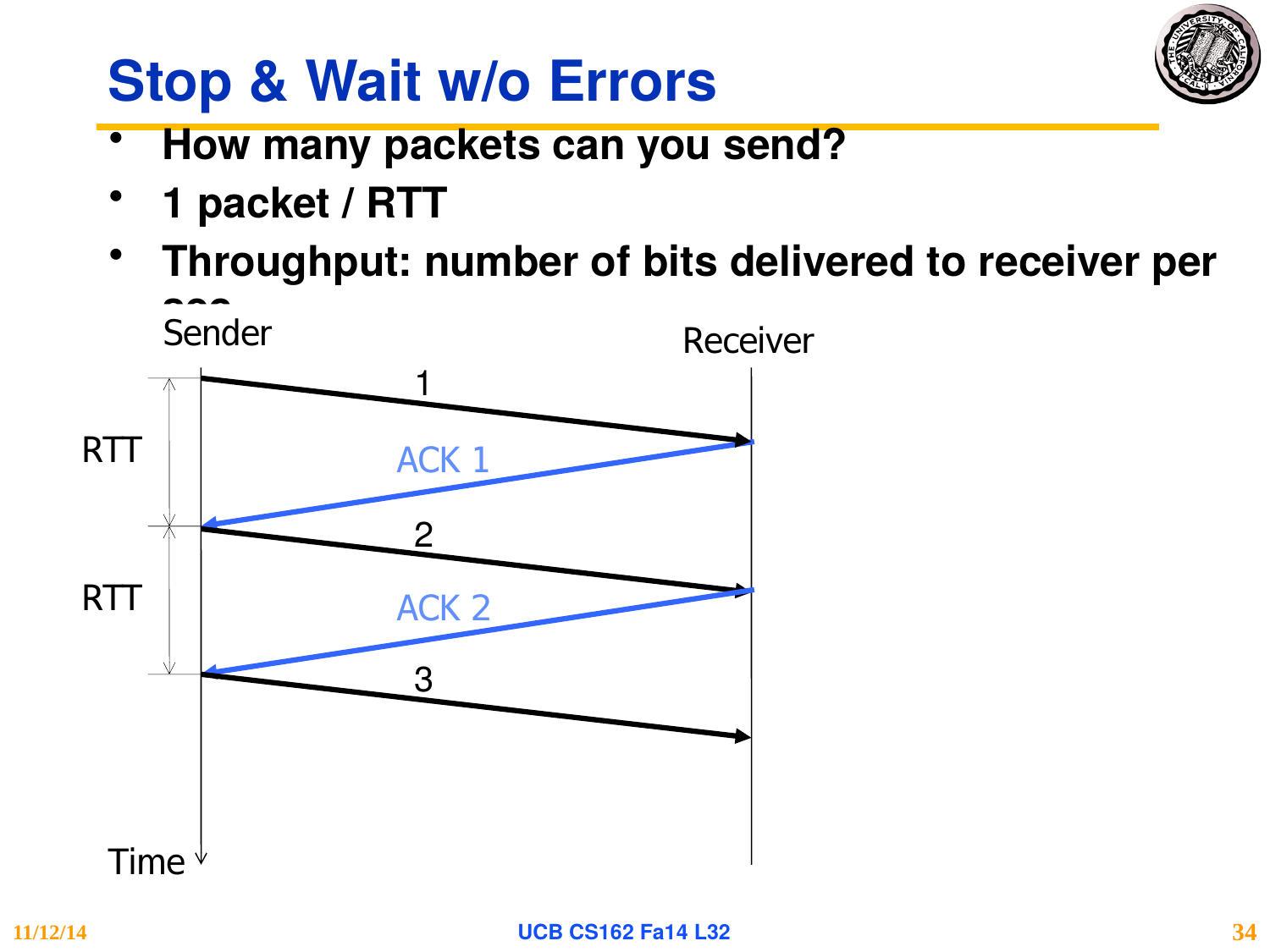

# Stop & Wait w/o Errors
How many packets can you send?
1 packet / RTT
Throughput: number of bits delivered to receiver per sec
Sender
Receiver
1

RTT

ACK 1

2

RTT

ACK 2

3

Time
11/12/14
UCB CS162 Fa14 L32
34